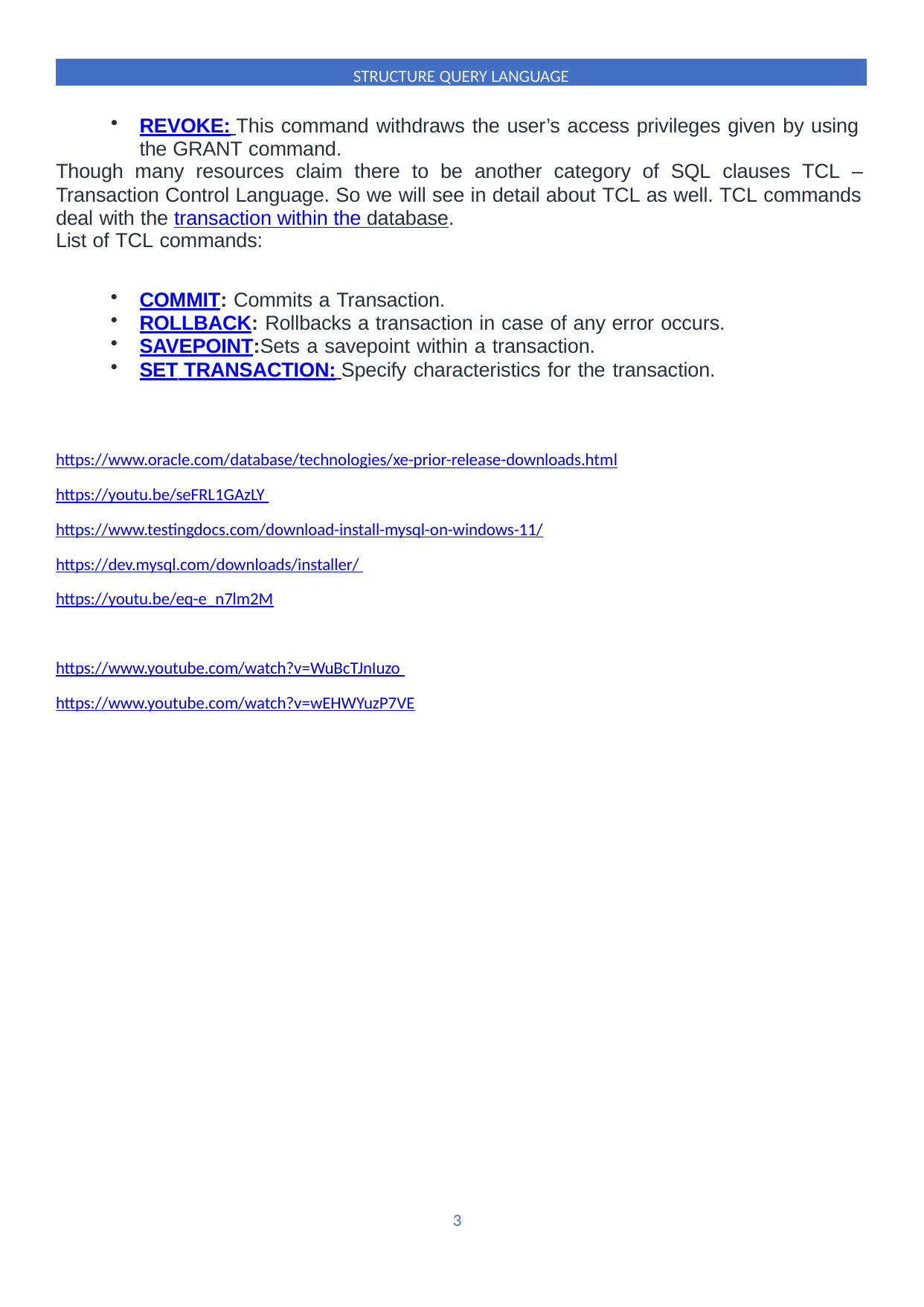

STRUCTURE QUERY LANGUAGE
REVOKE: This command withdraws the user’s access privileges given by using  the GRANT command.
Though many resources claim there to be another category of SQL clauses TCL –
Transaction Control Language. So we will see in detail about TCL as well. TCL commands  deal with the transaction within the database.
List of TCL commands:

COMMIT: Commits a Transaction.
ROLLBACK: Rollbacks a transaction in case of any error occurs.
SAVEPOINT:Sets a savepoint within a transaction.
SET TRANSACTION: Specify characteristics for the transaction.
https://www.oracle.com/database/technologies/xe-prior-release-downloads.html
https://youtu.be/seFRL1GAzLY  https://www.testingdocs.com/download-install-mysql-on-windows-11/
https://dev.mysql.com/downloads/installer/  https://youtu.be/eq-e_n7lm2M

https://www.youtube.com/watch?v=WuBcTJnIuzo  https://www.youtube.com/watch?v=wEHWYuzP7VE
3